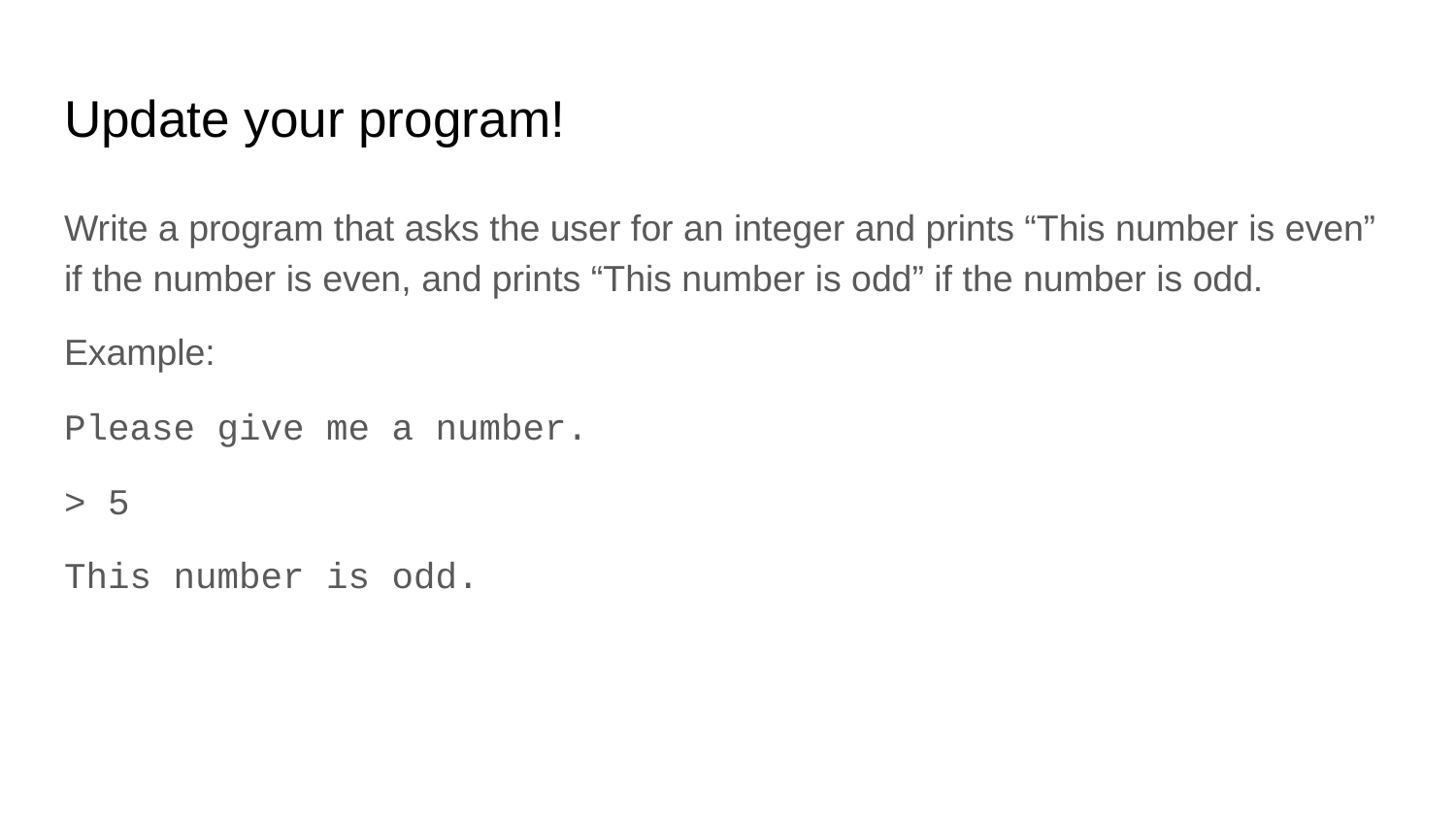

# Update your program!
Write a program that asks the user for an integer and prints “This number is even” if the number is even, and prints “This number is odd” if the number is odd.
Example:
Please give me a number.
> 5
This number is odd.